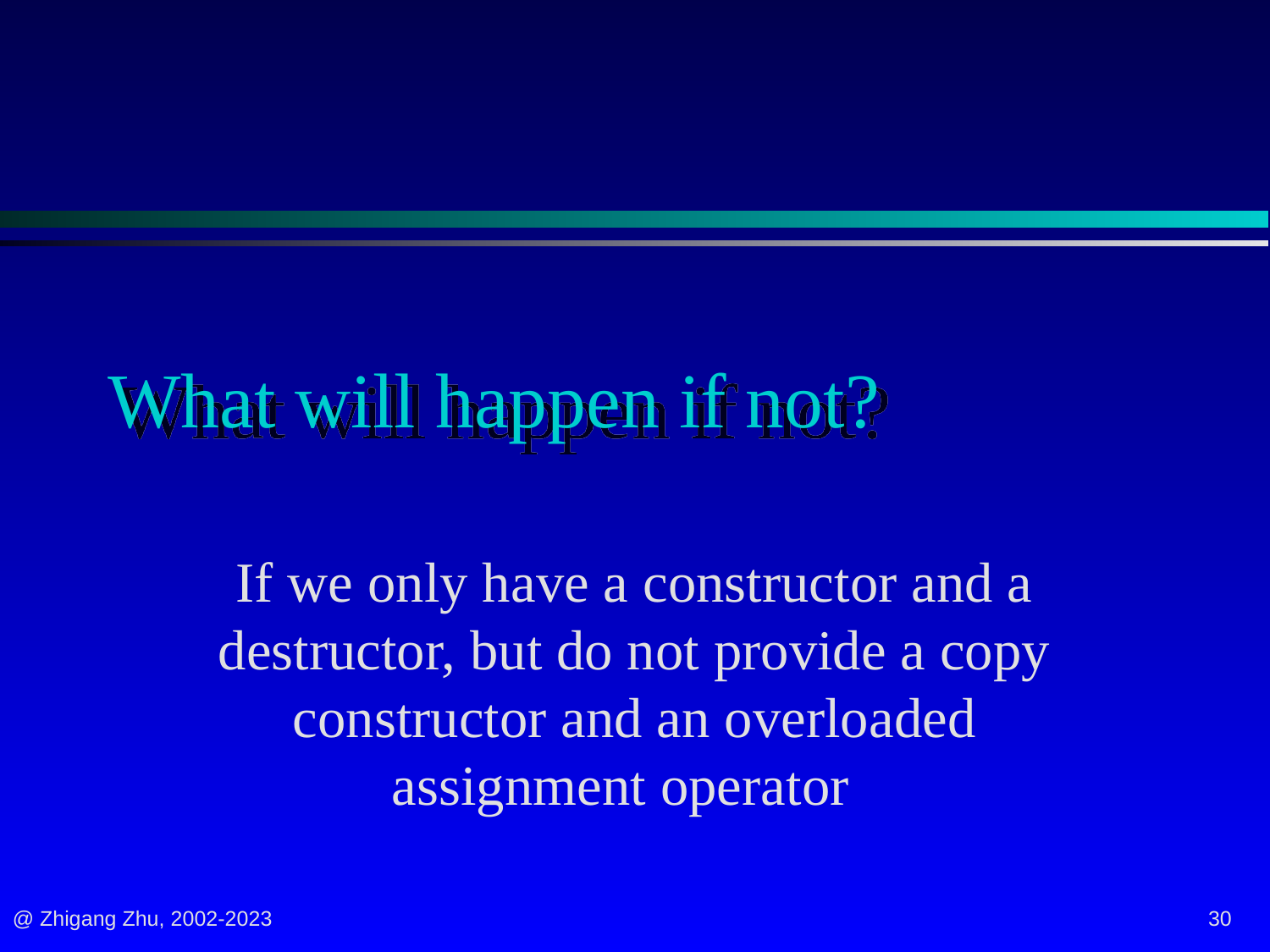

# What will happen if not?
If we only have a constructor and a destructor, but do not provide a copy constructor and an overloaded assignment operator